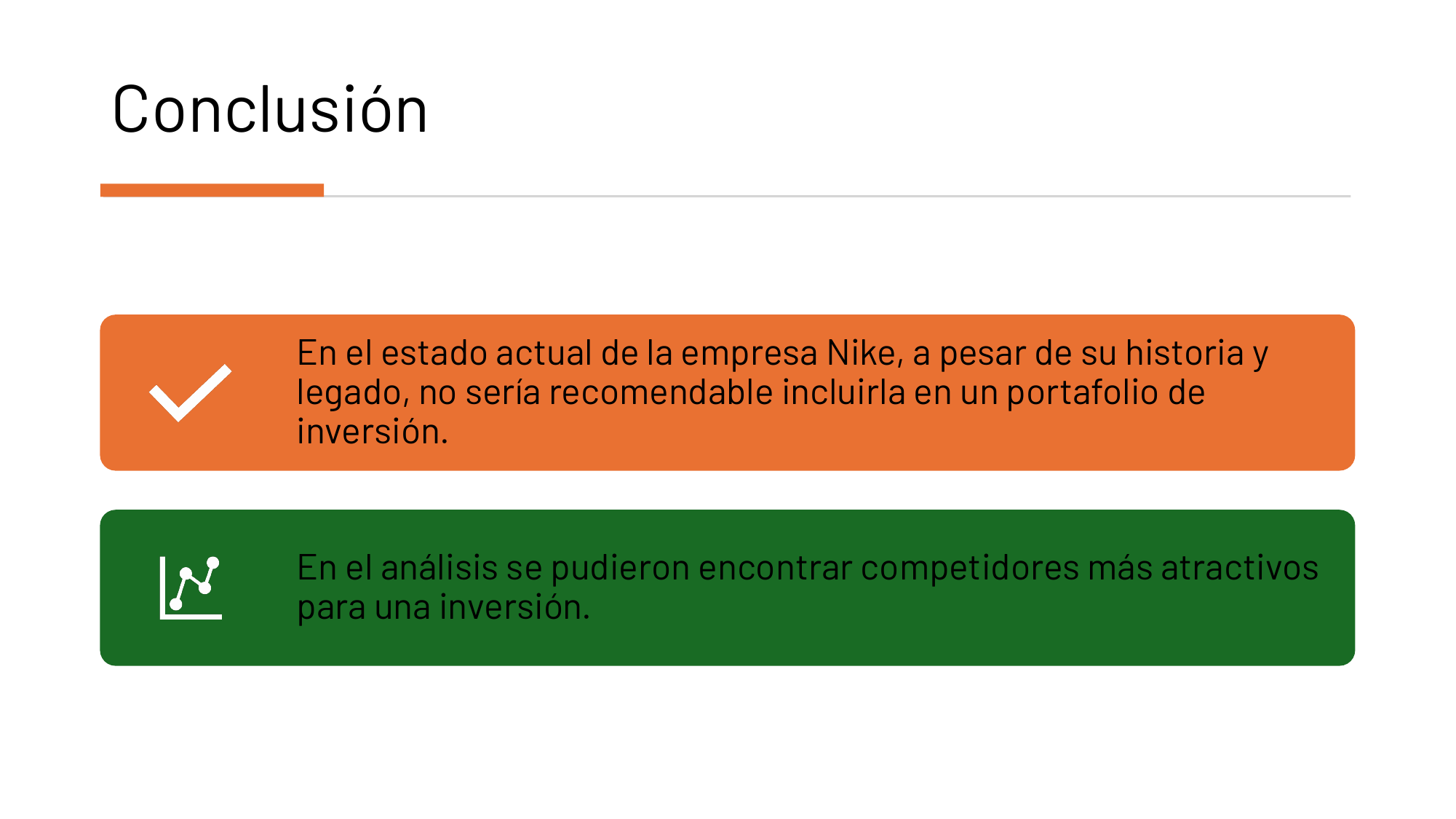

# Conclusión

En el estado actual de la empresa Nike, a pesar de su historia y legado, no sería recomendable incluirla en un portafolio de inversión.
En el análisis se pudieron encontrar competidores más atractivos para una inversión.